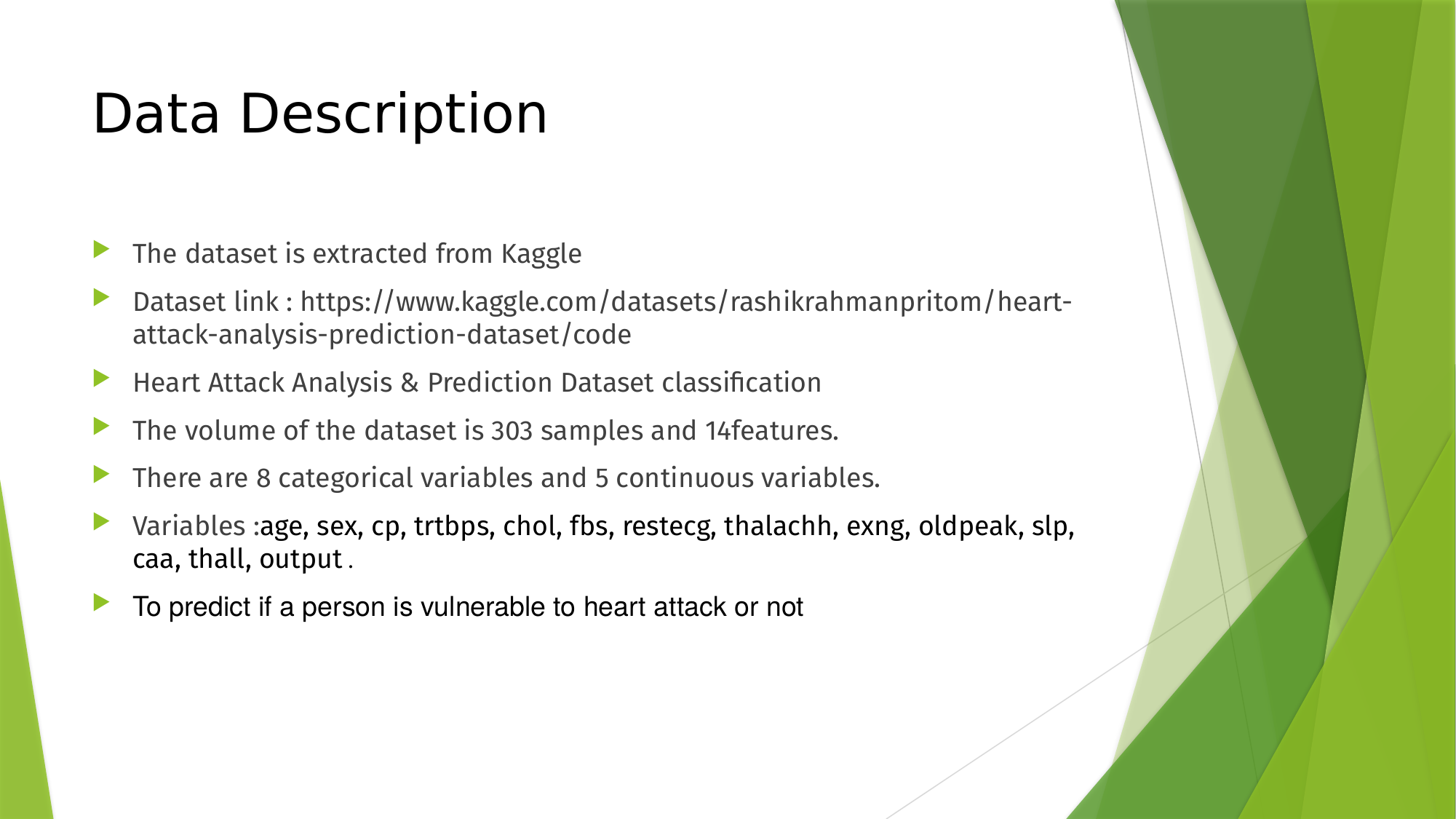

# Data Description

The dataset is extracted from Kaggle
Dataset link : https://www.kaggle.com/datasets/rashikrahmanpritom/heart-attack-analysis-prediction-dataset/code
Heart Attack Analysis & Prediction Dataset classification
The volume of the dataset is 303 samples and 14features.
There are 8 categorical variables and 5 continuous variables.
Variables :age, sex, cp, trtbps, chol, fbs, restecg, thalachh, exng, oldpeak, slp, caa, thall, output .
To predict if a person is vulnerable to heart attack or not